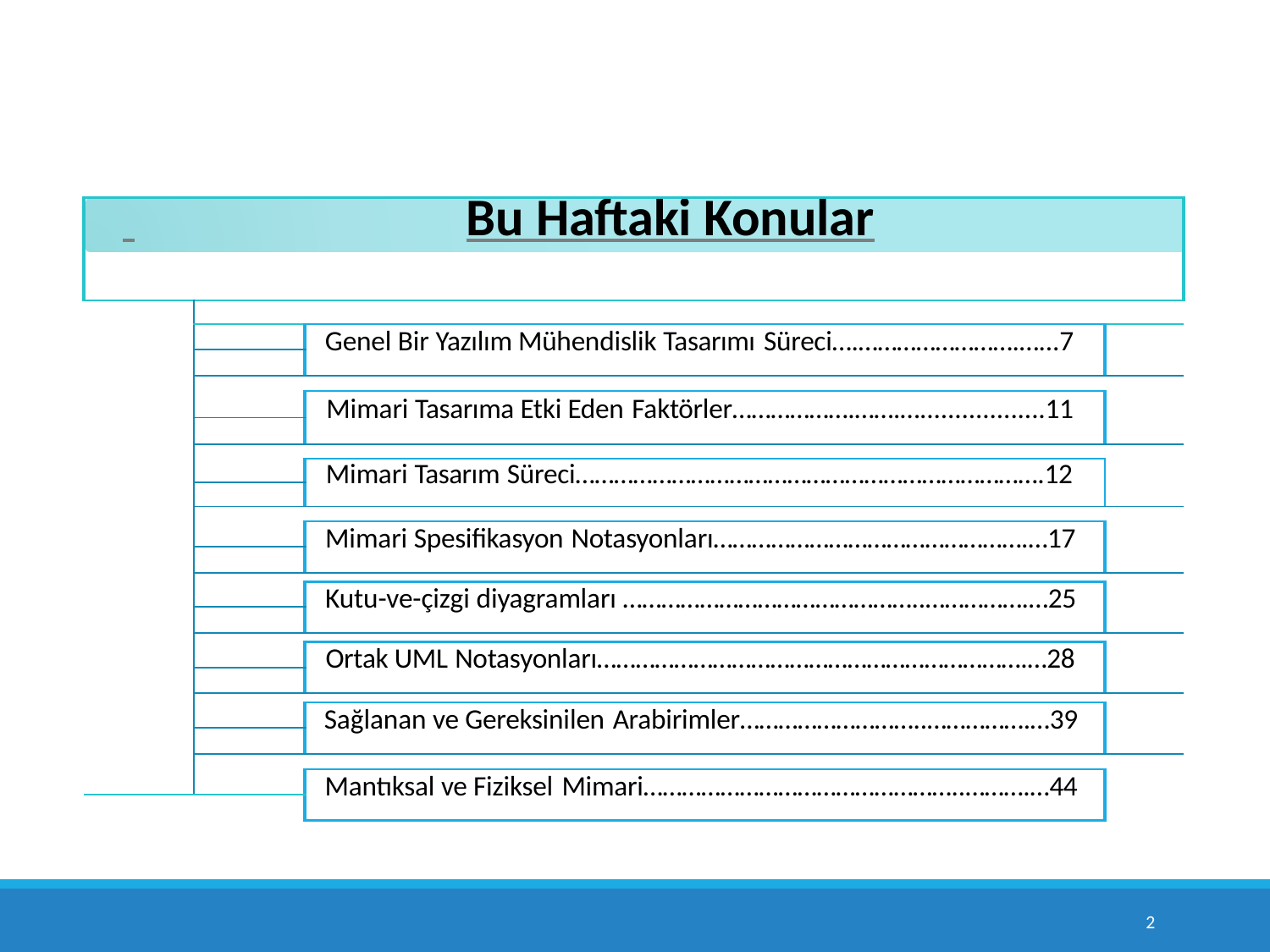

| Bu Haftaki Konular |  |  |  |
| --- | --- | --- | --- |
|  |  |  |  |
|  |  | Genel Bir Yazılım Mühendislik Tasarımı Süreci….…………………….…...7 |  |
|  |  |  |  |
|  |  |  |  |
|  |  | Mimari Tasarıma Etki Eden Faktörler……………….…….…..................11 |  |
|  |  |  |  |
|  |  |  |  |
|  |  | Mimari Tasarım Süreci……………………………………………………………….12 |  |
|  |  |  |  |
|  |  |  |  |
|  |  | Mimari Spesifikasyon Notasyonları………………………………………….…17 |  |
|  |  |  |  |
|  |  |  |  |
|  |  | Kutu-ve-çizgi diyagramları ………………………………………..…………….…25 |  |
|  |  |  |  |
|  |  |  |  |
|  |  | Ortak UML Notasyonları………………………………………………………….…28 |  |
|  |  |  |  |
|  |  |  |  |
|  |  | Sağlanan ve Gereksinilen Arabirimler………………………..…………….…39 |  |
|  |  |  |  |
|  |  |  |  |
|  |  | Mantıksal ve Fiziksel Mimari…………………………………………..……….…44 |  |
|  |  |  |  |
2